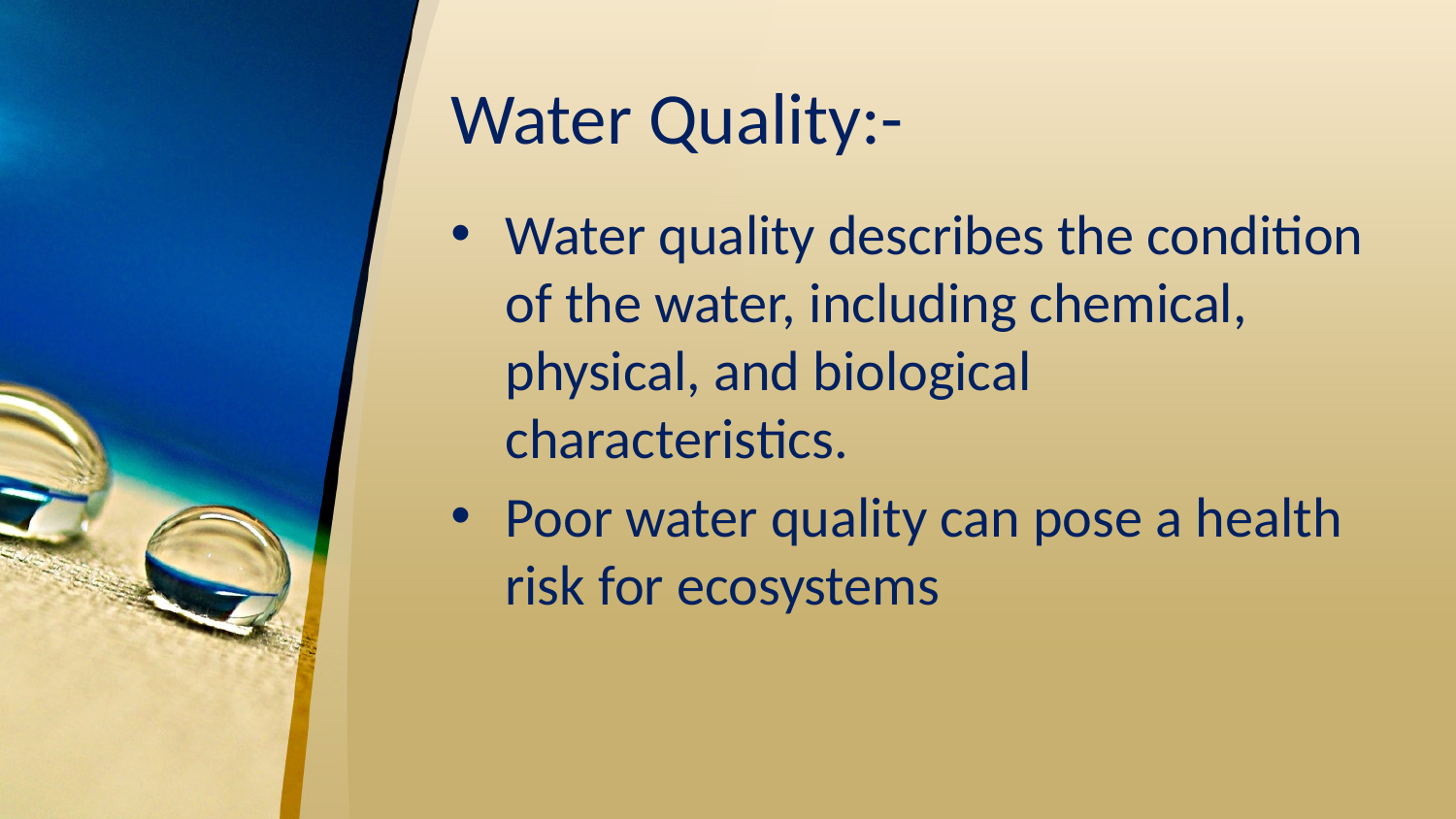

# Water Quality:-
Water quality describes the condition of the water, including chemical, physical, and biological characteristics.
Poor water quality can pose a health risk for ecosystems